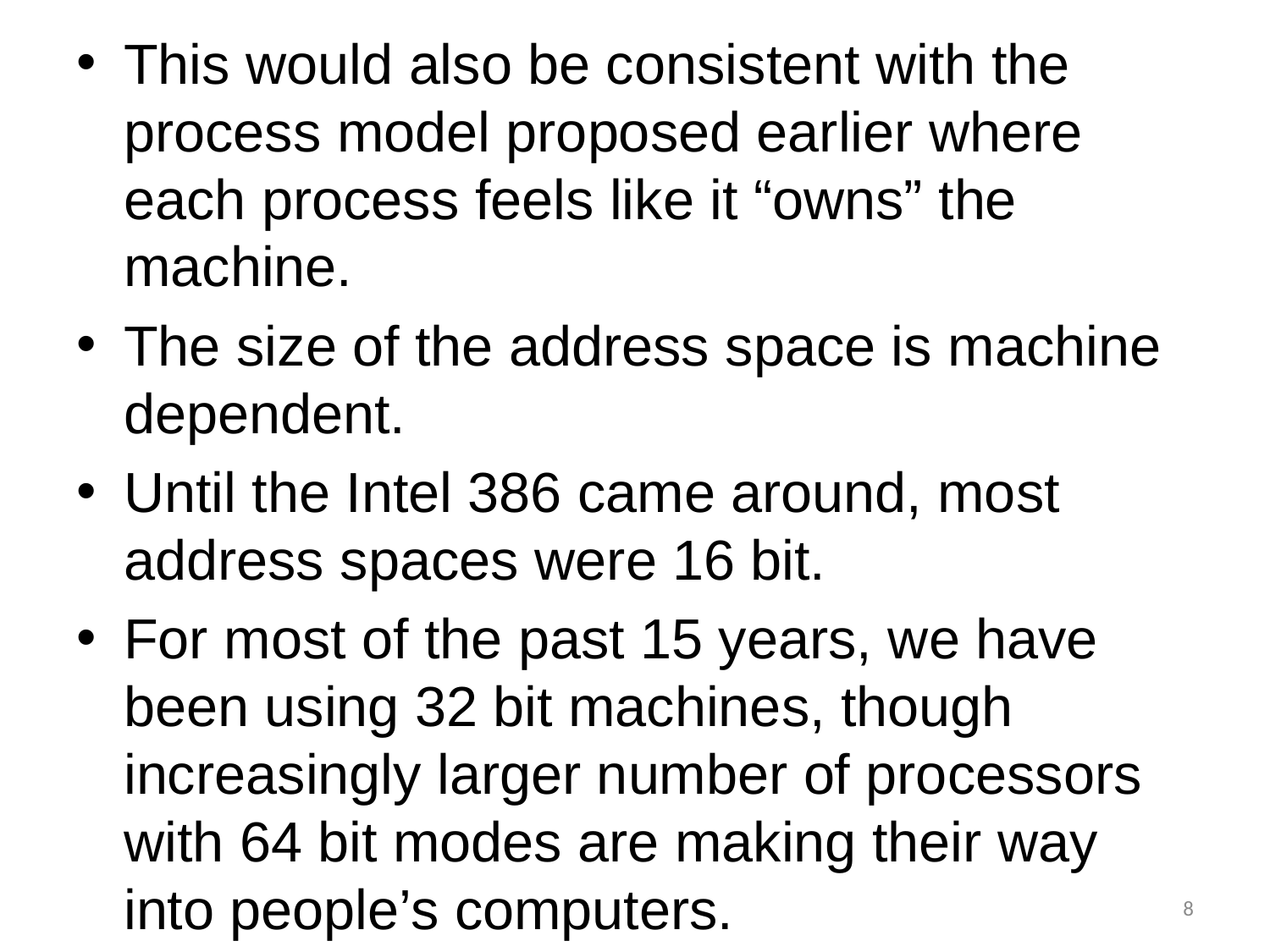

This would also be consistent with the process model proposed earlier where each process feels like it “owns” the machine.
The size of the address space is machine dependent.
Until the Intel 386 came around, most address spaces were 16 bit.
For most of the past 15 years, we have been using 32 bit machines, though increasingly larger number of processors with 64 bit modes are making their way into people’s computers.

8